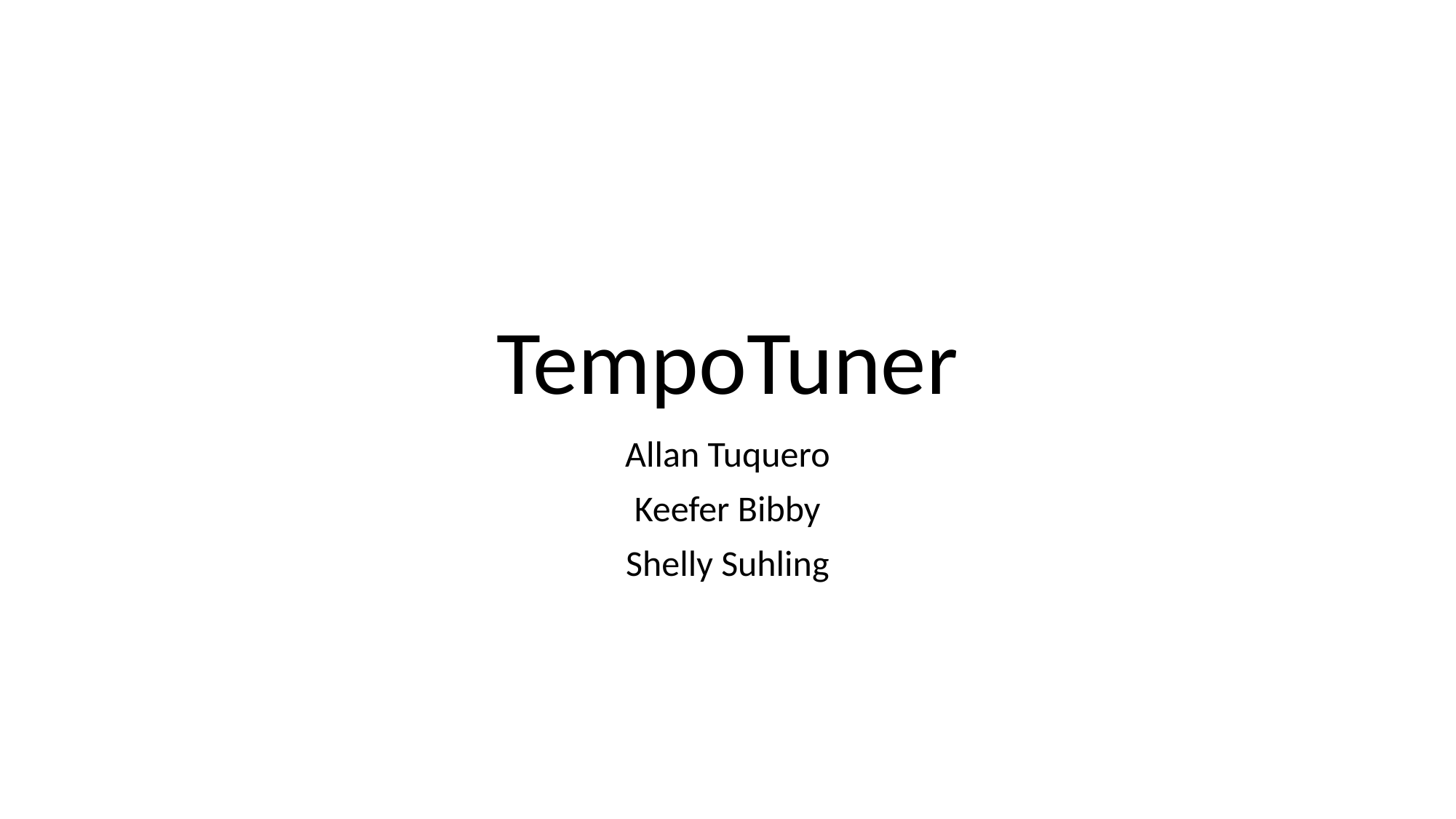

# TempoTuner
Allan Tuquero
Keefer Bibby
Shelly Suhling